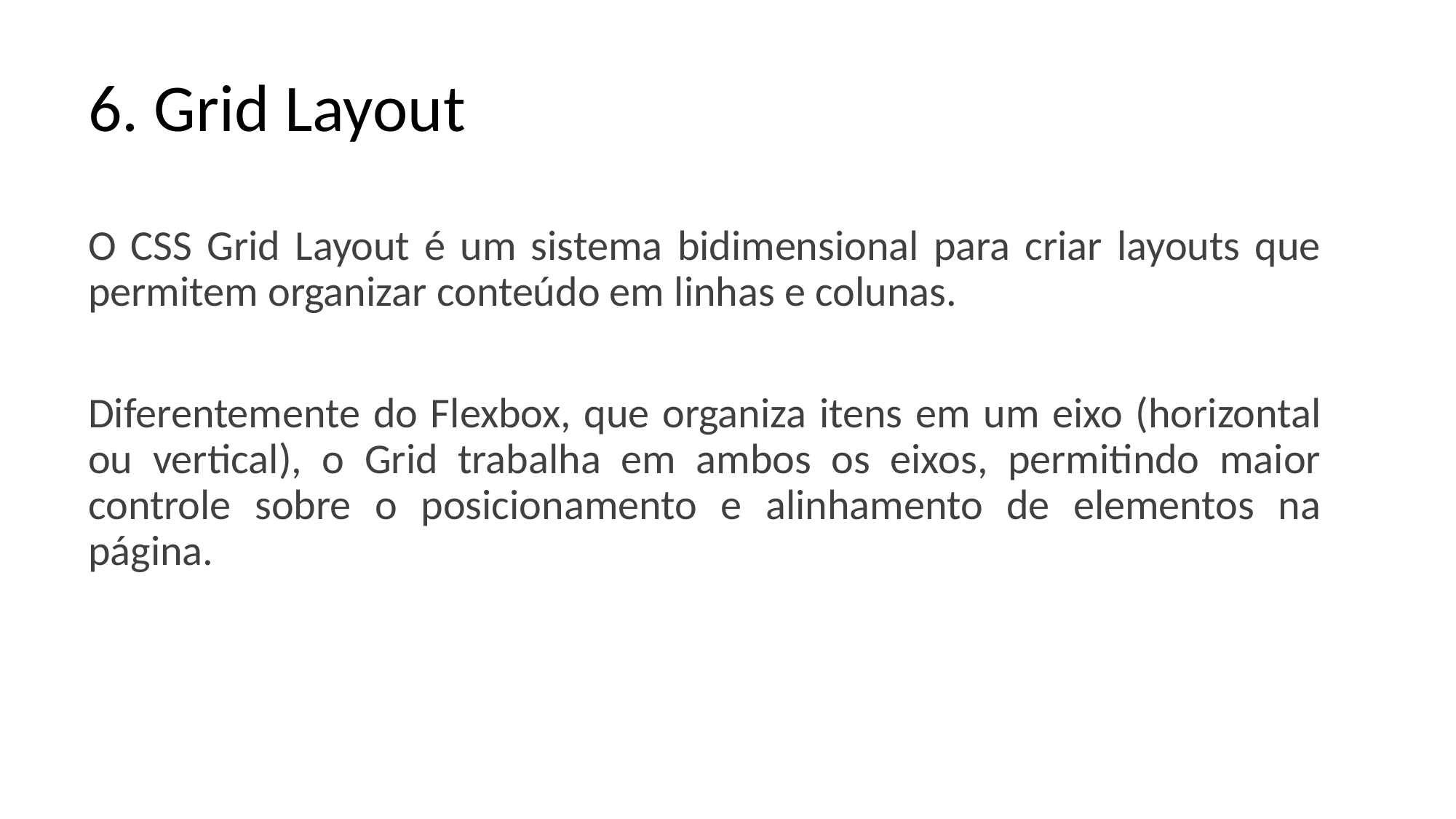

# 6. Grid Layout
O CSS Grid Layout é um sistema bidimensional para criar layouts que permitem organizar conteúdo em linhas e colunas.

Diferentemente do Flexbox, que organiza itens em um eixo (horizontal ou vertical), o Grid trabalha em ambos os eixos, permitindo maior controle sobre o posicionamento e alinhamento de elementos na página.